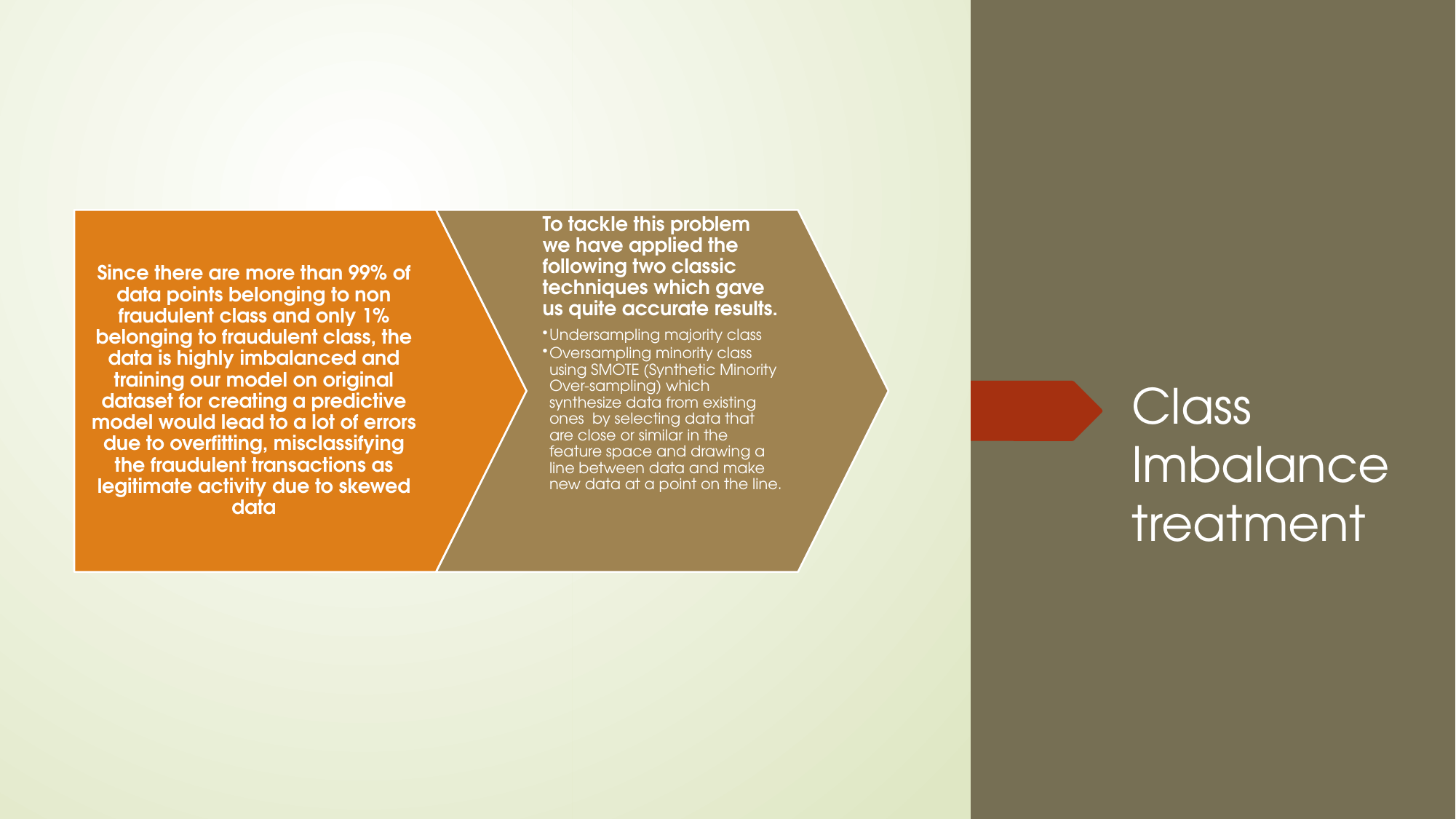

Since there are more than 99% of data points belonging to non fraudulent class and only 1% belonging to fraudulent class, the data is highly imbalanced and training our model on original dataset for creating a predictive model would lead to a lot of errors due to overfitting, misclassifying the fraudulent transactions as legitimate activity due to skewed data
To tackle this problem we have applied the following two classic techniques which gave us quite accurate results.
Undersampling majority class
Oversampling minority class using SMOTE (Synthetic Minority Over-sampling) which synthesize data from existing ones  by selecting data that are close or similar in the feature space and drawing a line between data and make new data at a point on the line.

# Class Imbalance treatment